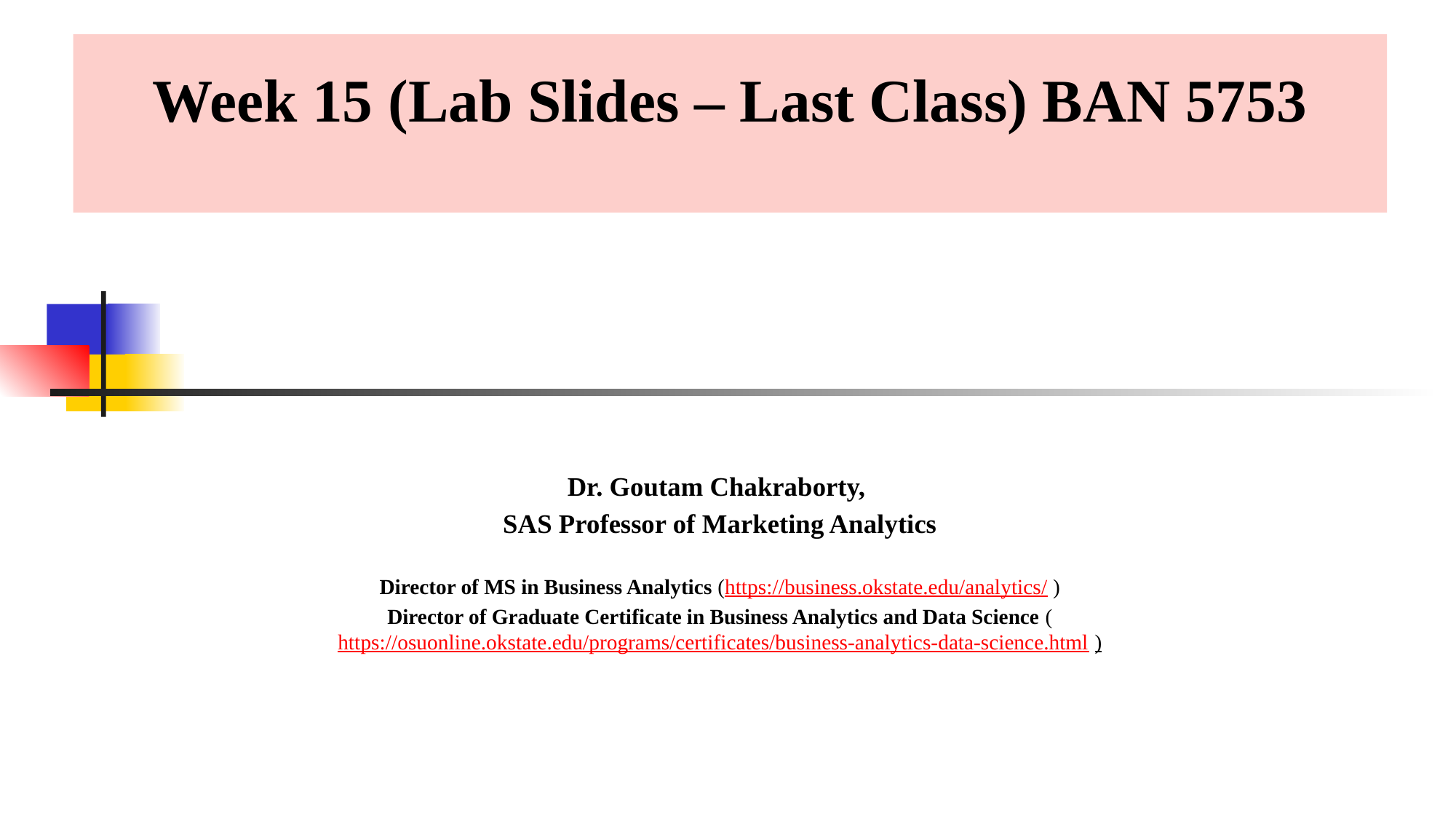

# Week 15 (Lab Slides – Last Class) BAN 5753
Dr. Goutam Chakraborty,
SAS Professor of Marketing Analytics

Director of MS in Business Analytics (https://business.okstate.edu/analytics/ )
Director of Graduate Certificate in Business Analytics and Data Science (https://osuonline.okstate.edu/programs/certificates/business-analytics-data-science.html )